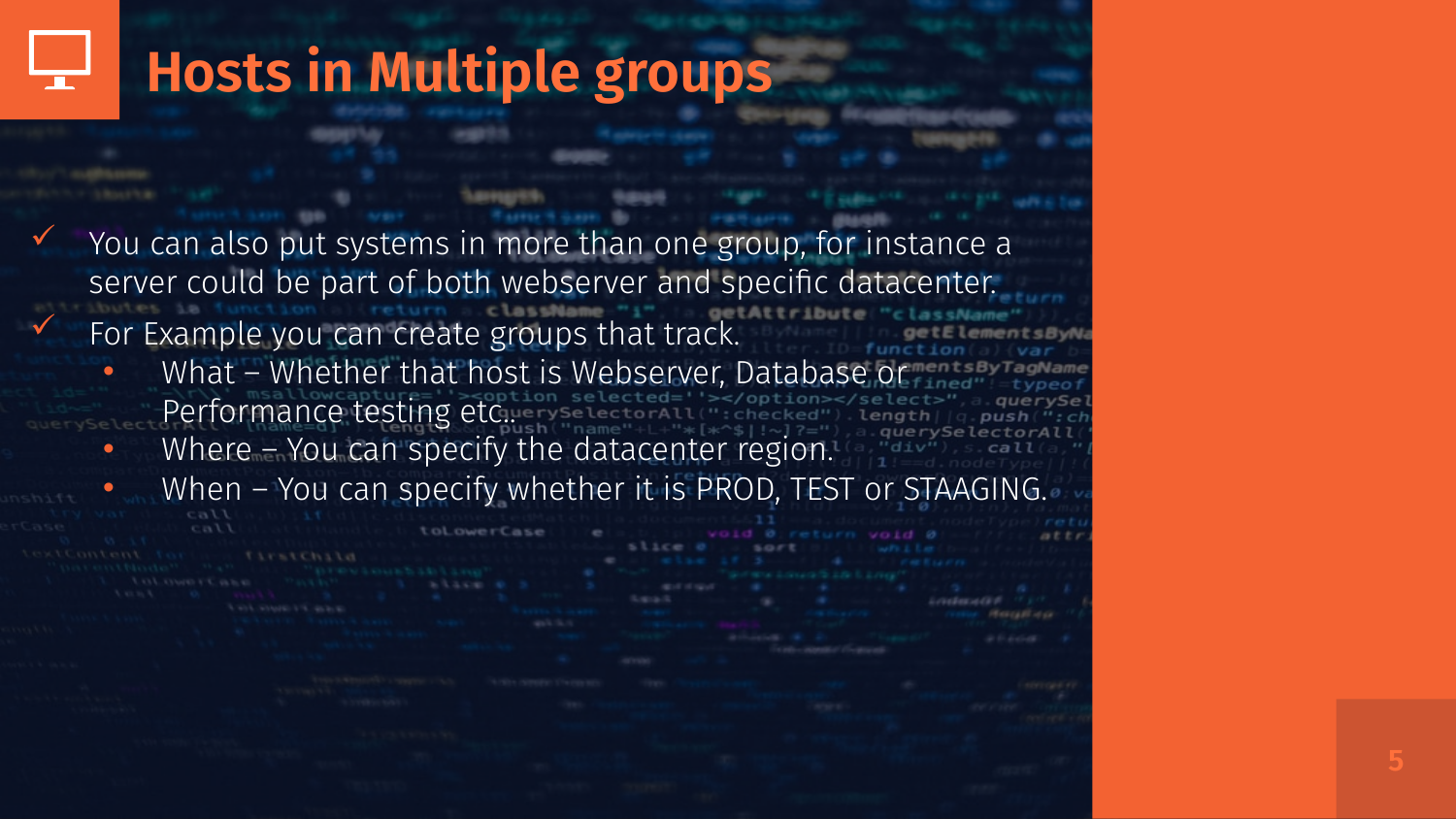

# Hosts in Multiple groups

You can also put systems in more than one group, for instance a server could be part of both webserver and specific datacenter.
For Example you can create groups that track.
What – Whether that host is Webserver, Database or Performance testing etc..
Where – You can specify the datacenter region.
When – You can specify whether it is PROD, TEST or STAAGING.

5